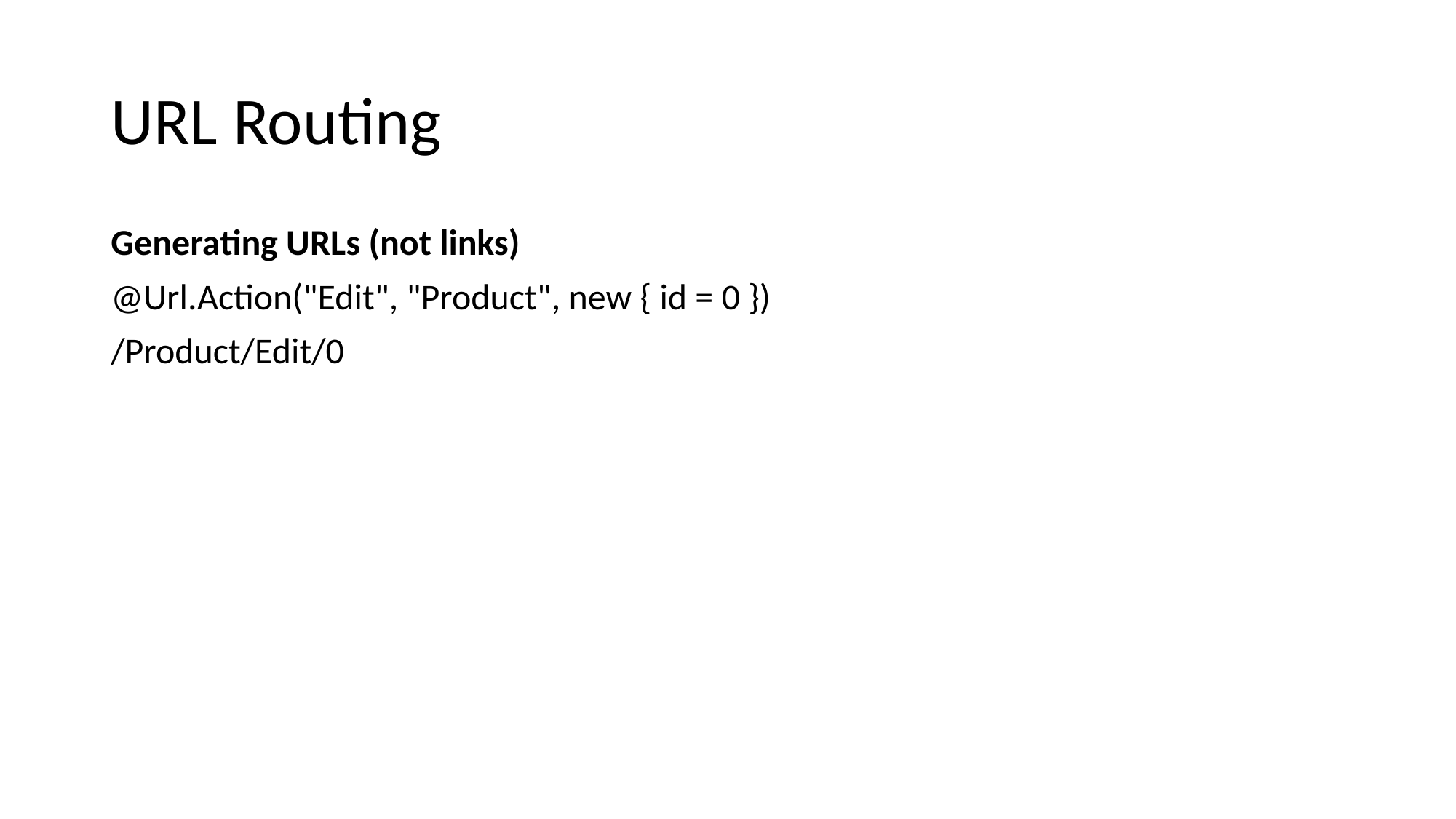

# URL Routing
Generating URLs (not links)
@Url.Action("Edit", "Product", new { id = 0 })
/Product/Edit/0